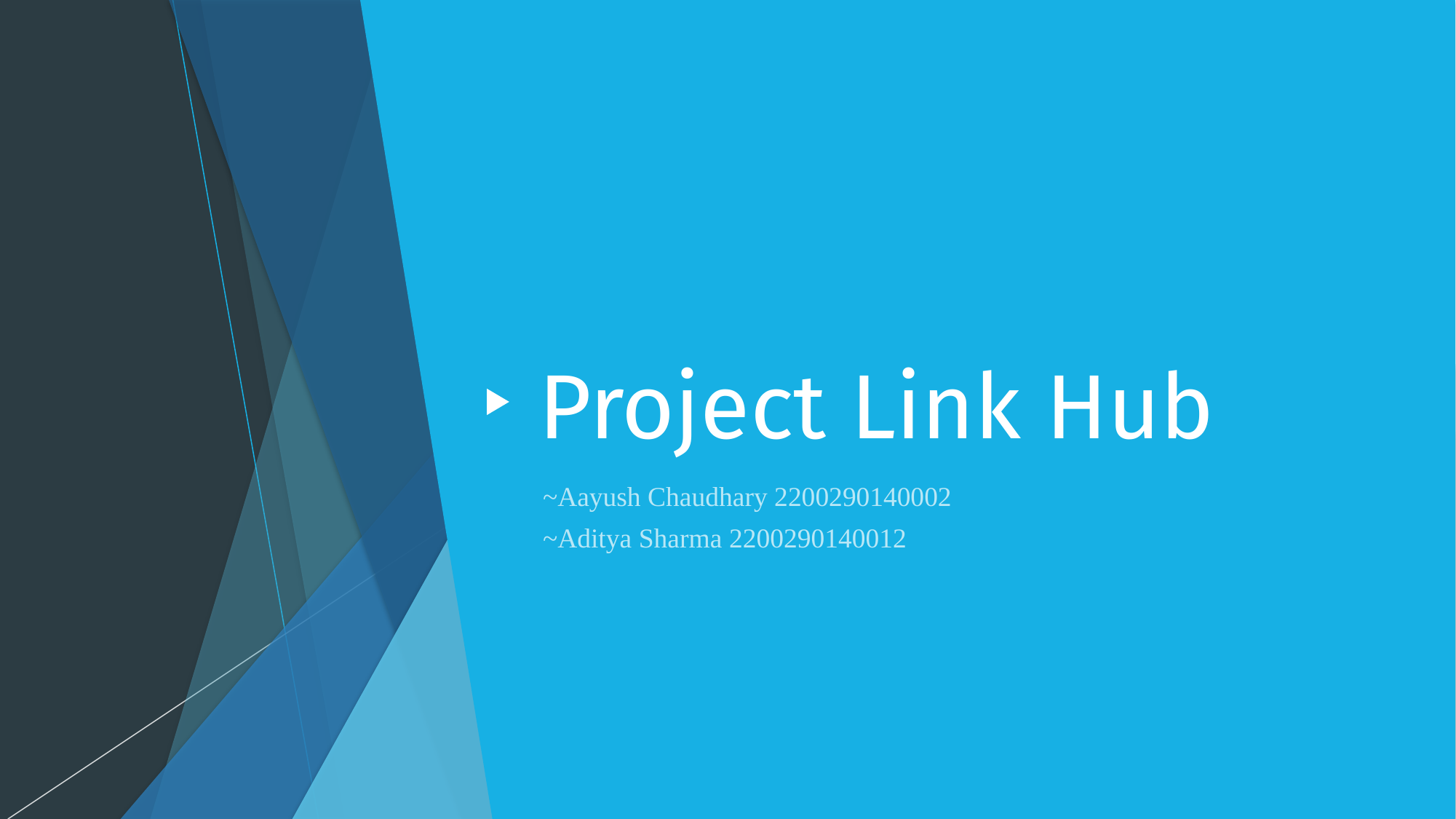

# Project Link Hub

~Aayush Chaudhary 2200290140002
~Aditya Sharma 2200290140012